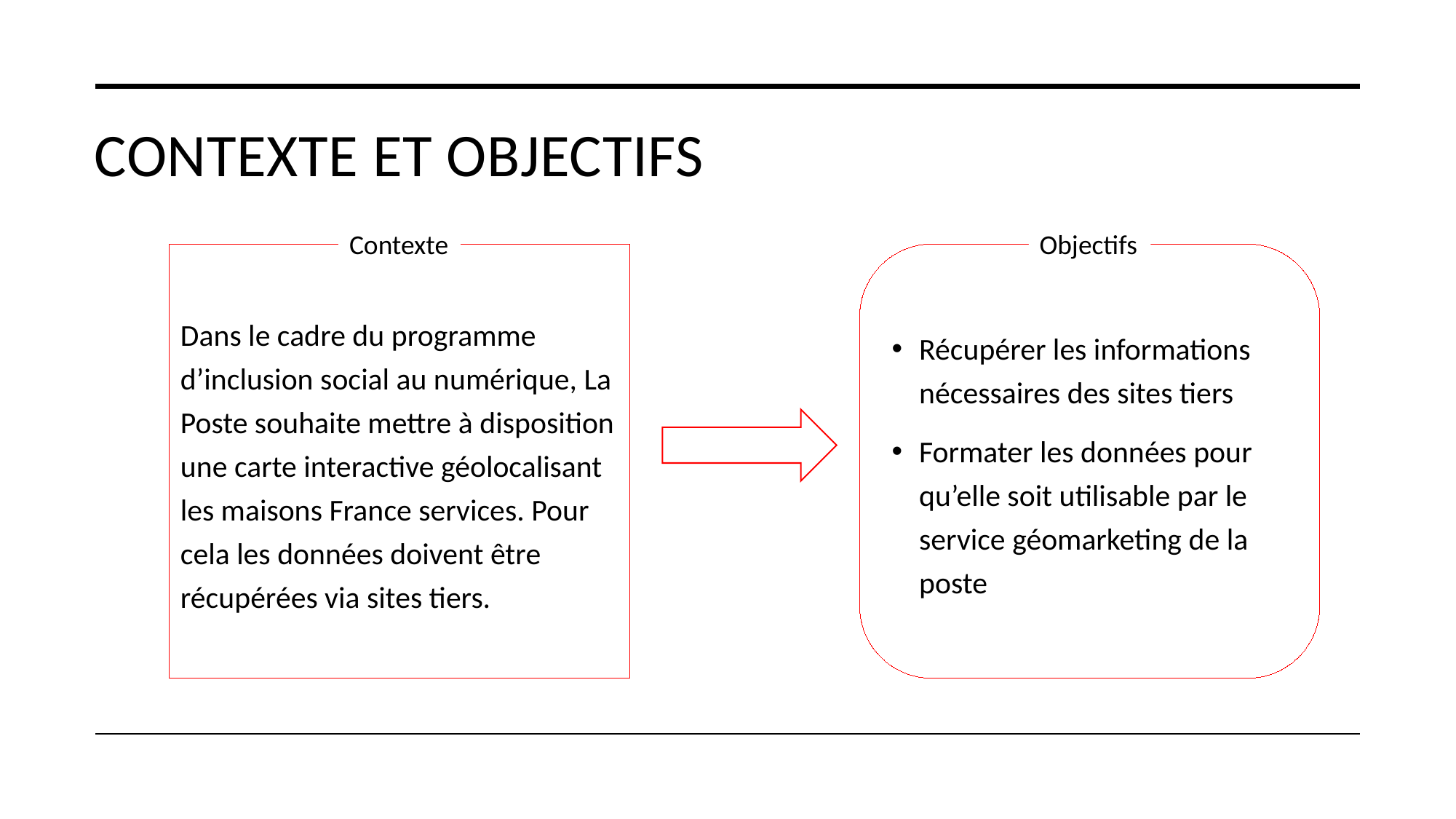

# Contexte et objectifs
Contexte
Objectifs
Dans le cadre du programme d’inclusion social au numérique, La Poste souhaite mettre à disposition une carte interactive géolocalisant les maisons France services. Pour cela les données doivent être récupérées via sites tiers.

Récupérer les informations nécessaires des sites tiers
Formater les données pour qu’elle soit utilisable par le service géomarketing de la poste